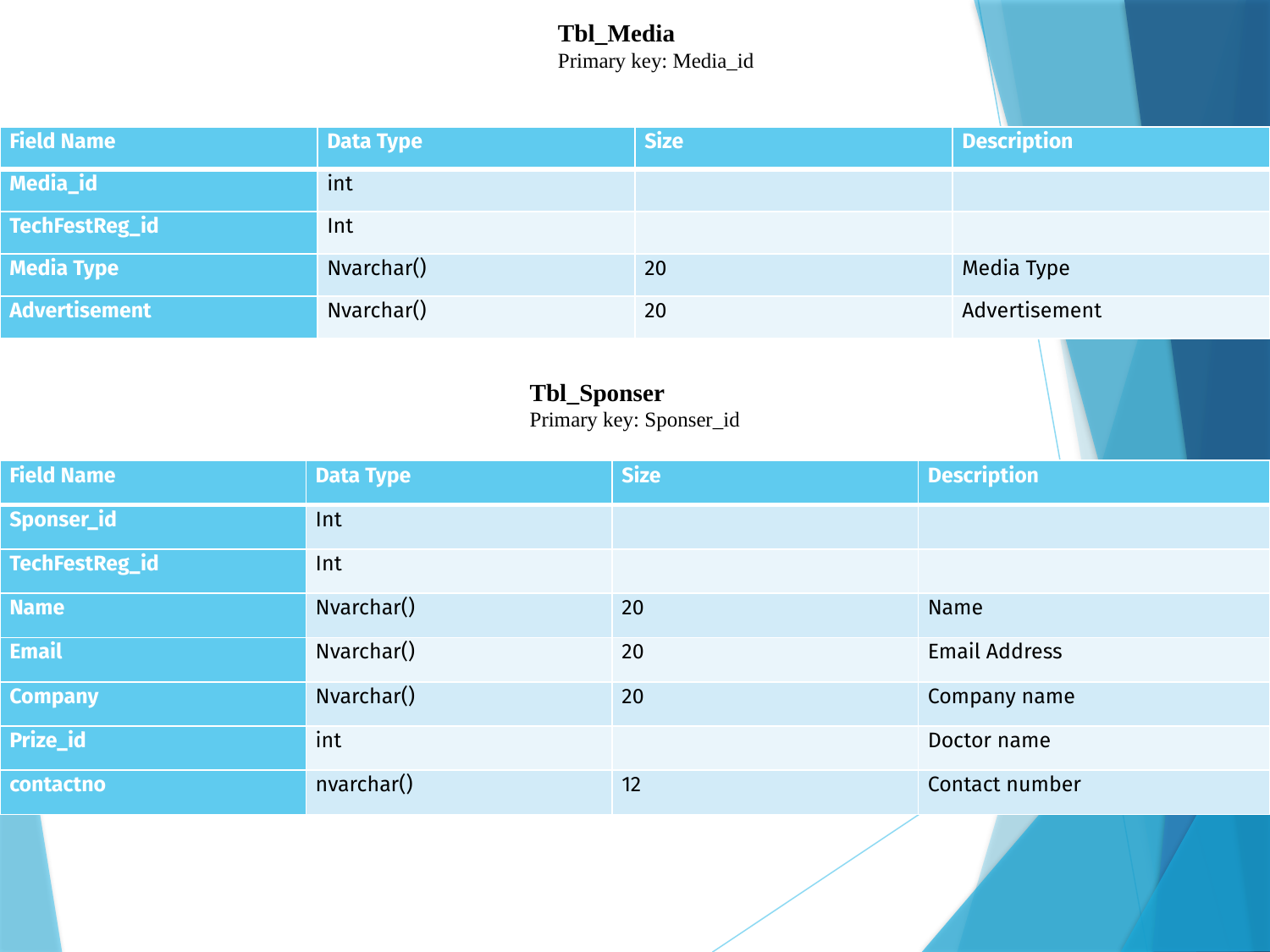

Tbl_Media
Primary key: Media_id

| Field Name | Data Type | Size | Description |
| --- | --- | --- | --- |
| Media\_id | int |  |  |
| TechFestReg\_id | Int |  |  |
| Media Type | Nvarchar() | 20 | Media Type |
| Advertisement | Nvarchar() | 20 | Advertisement |
Tbl_Sponser
Primary key: Sponser_id

| Field Name | Data Type | Size | Description |
| --- | --- | --- | --- |
| Sponser\_id | Int |  |  |
| TechFestReg\_id | Int |  |  |
| Name | Nvarchar() | 20 | Name |
| Email | Nvarchar() | 20 | Email Address |
| Company | Nvarchar() | 20 | Company name |
| Prize\_id | int |  | Doctor name |
| contactno | nvarchar() | 12 | Contact number |